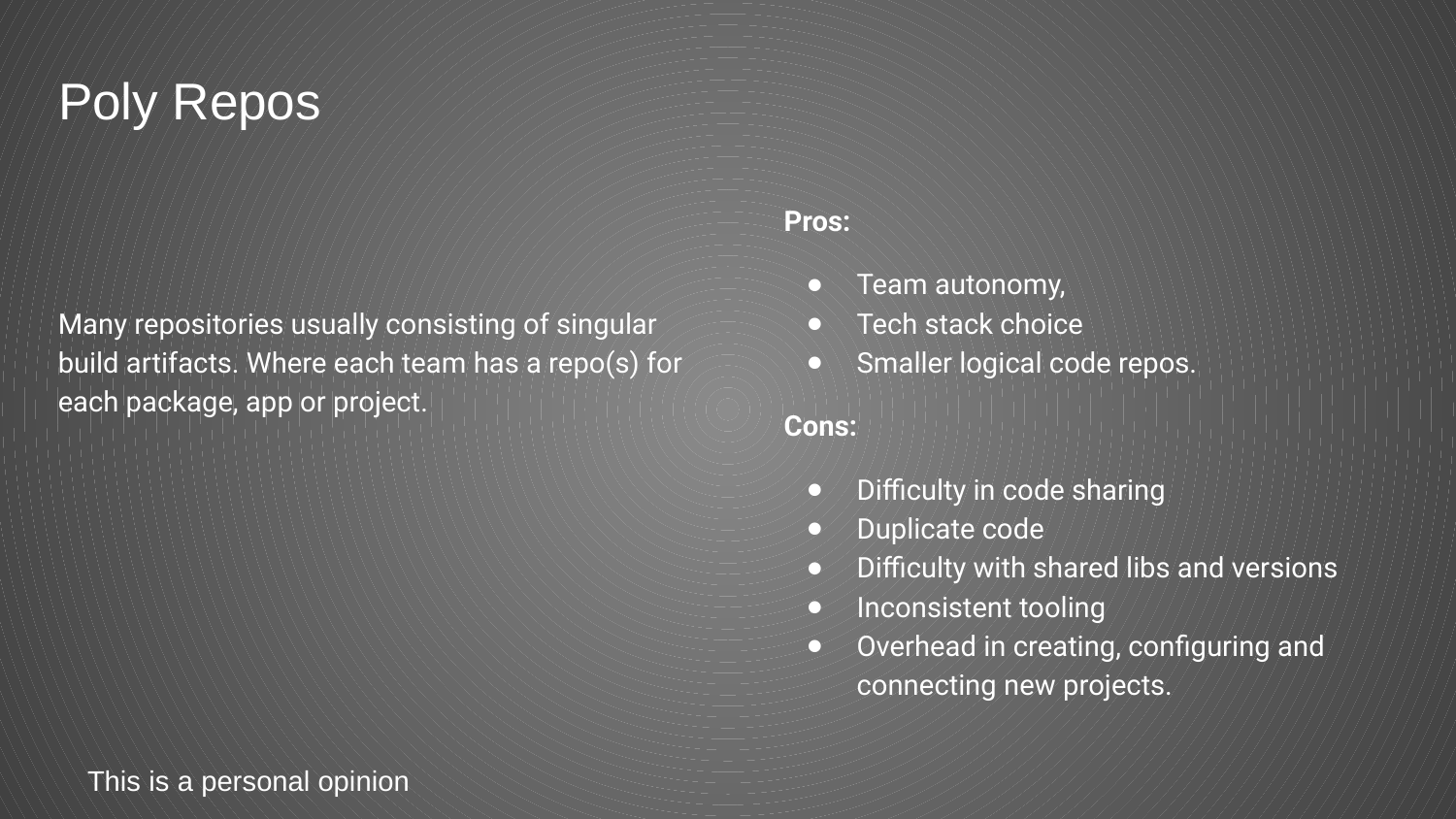

# Poly Repos
Pros:
Team autonomy,
Tech stack choice
Smaller logical code repos.
Cons:
Difficulty in code sharing
Duplicate code
Difficulty with shared libs and versions
Inconsistent tooling
Overhead in creating, configuring and connecting new projects.
Many repositories usually consisting of singular build artifacts. Where each team has a repo(s) for each package, app or project.
This is a personal opinion